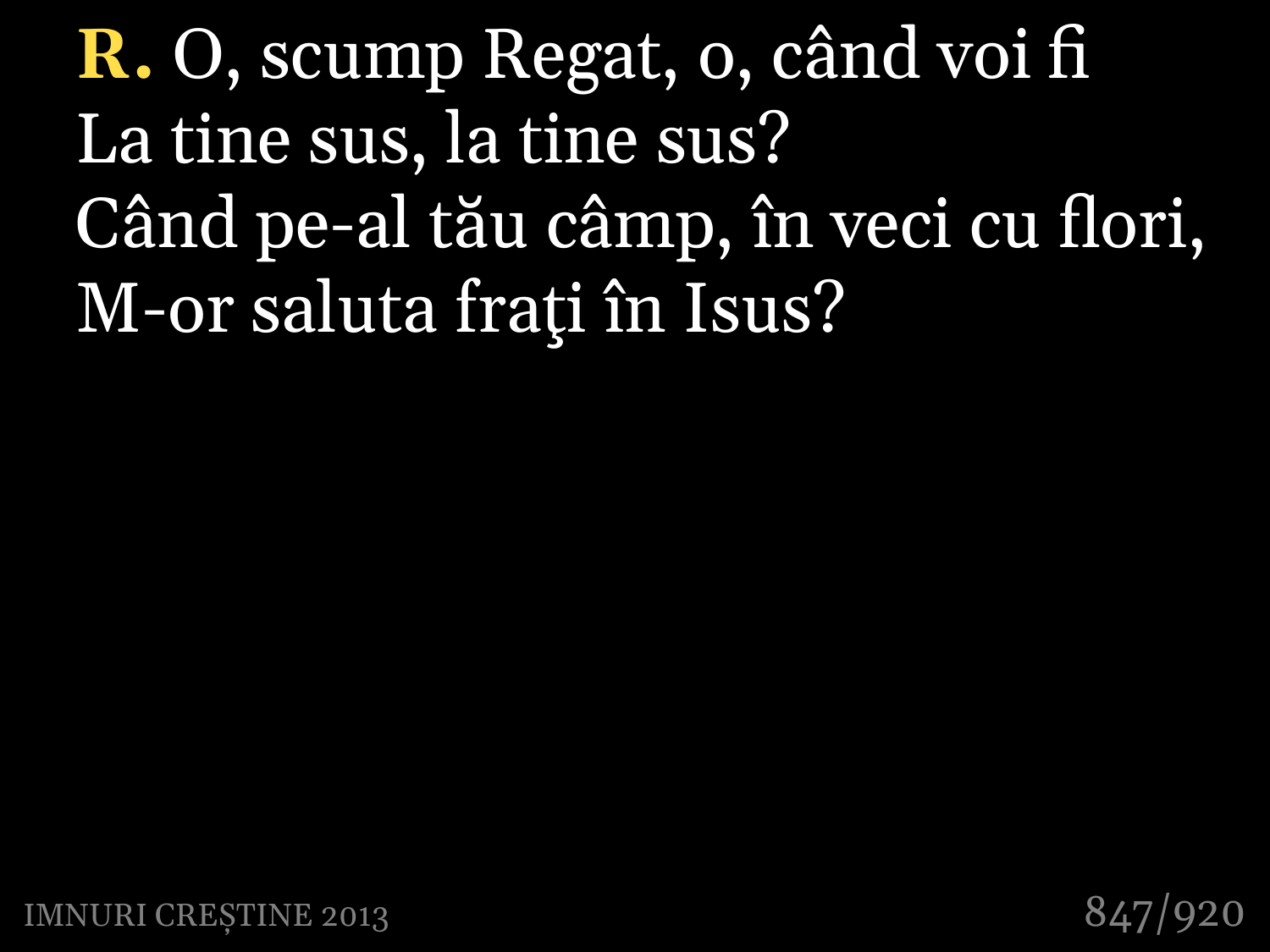

R. O, scump Regat, o, când voi fi
La tine sus, la tine sus?
Când pe-al tău câmp, în veci cu flori,
M-or saluta fraţi în Isus?
847/920
IMNURI CREȘTINE 2013